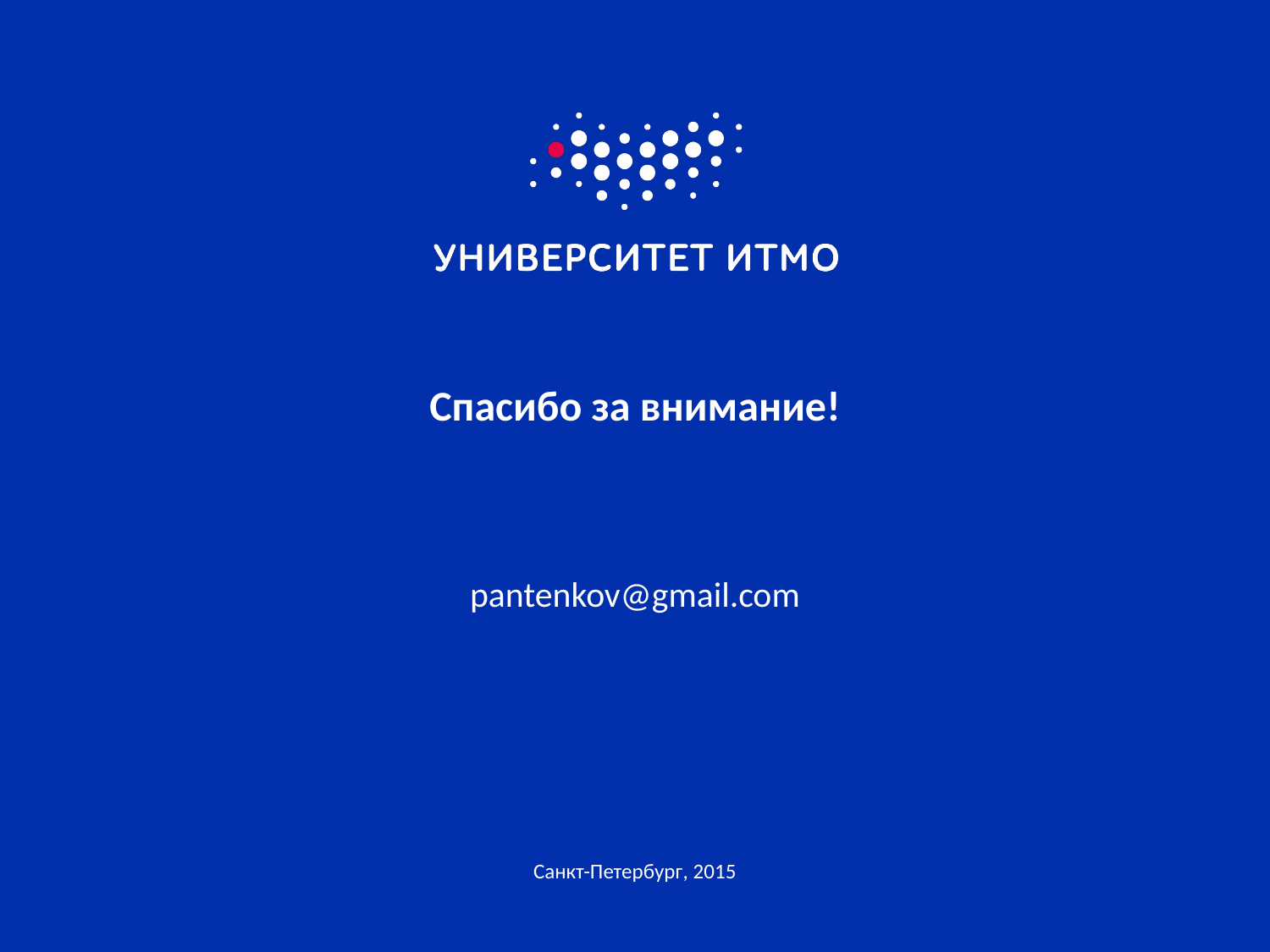

# Спасибо за внимание!

pantenkov@gmail.com
Санкт-Петербург, 2015